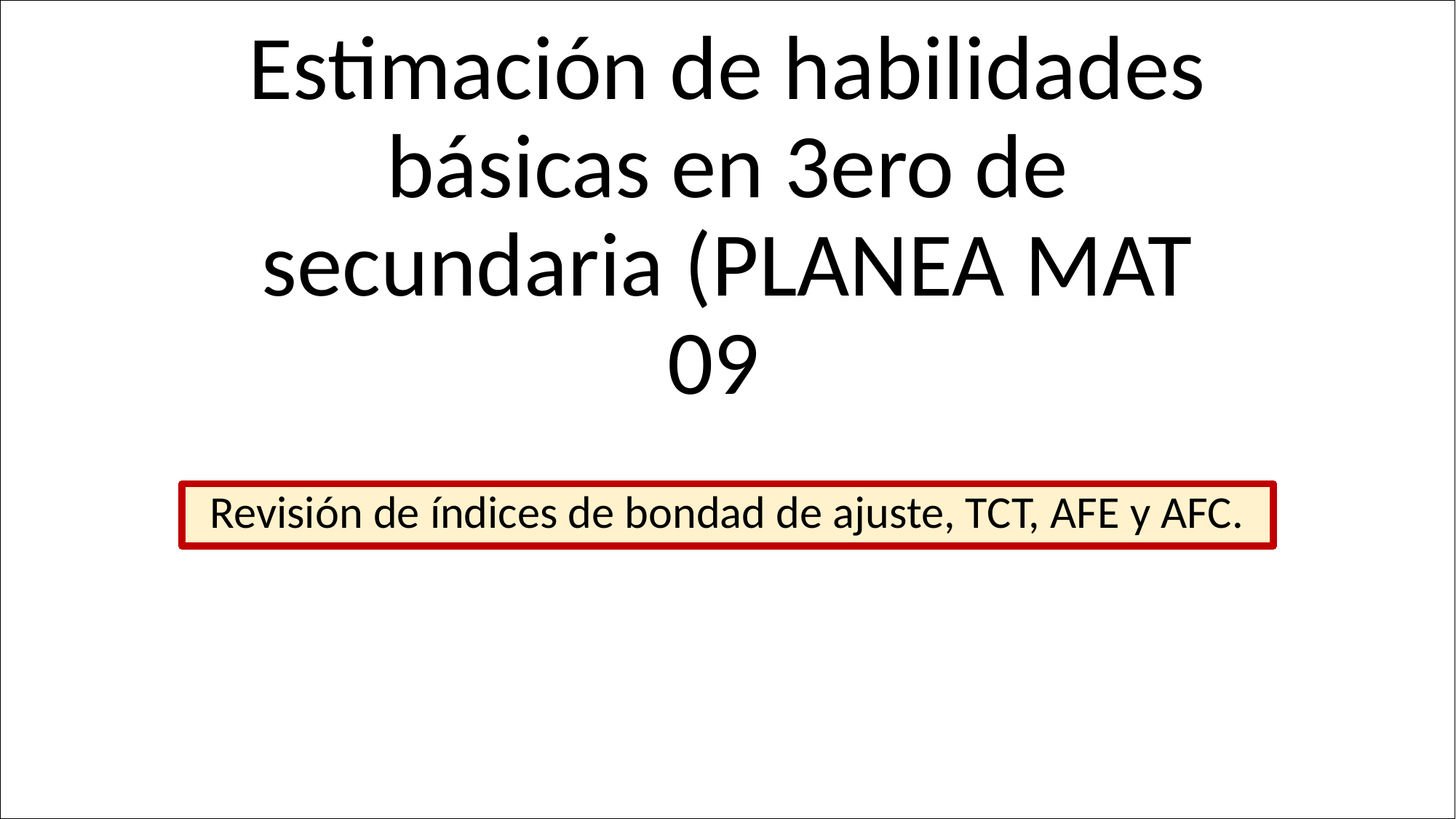

# Estimación de habilidades básicas en 3ero de secundaria (PLANEA MAT 09)
Revisión de índices de bondad de ajuste, TCT, AFE y AFC.